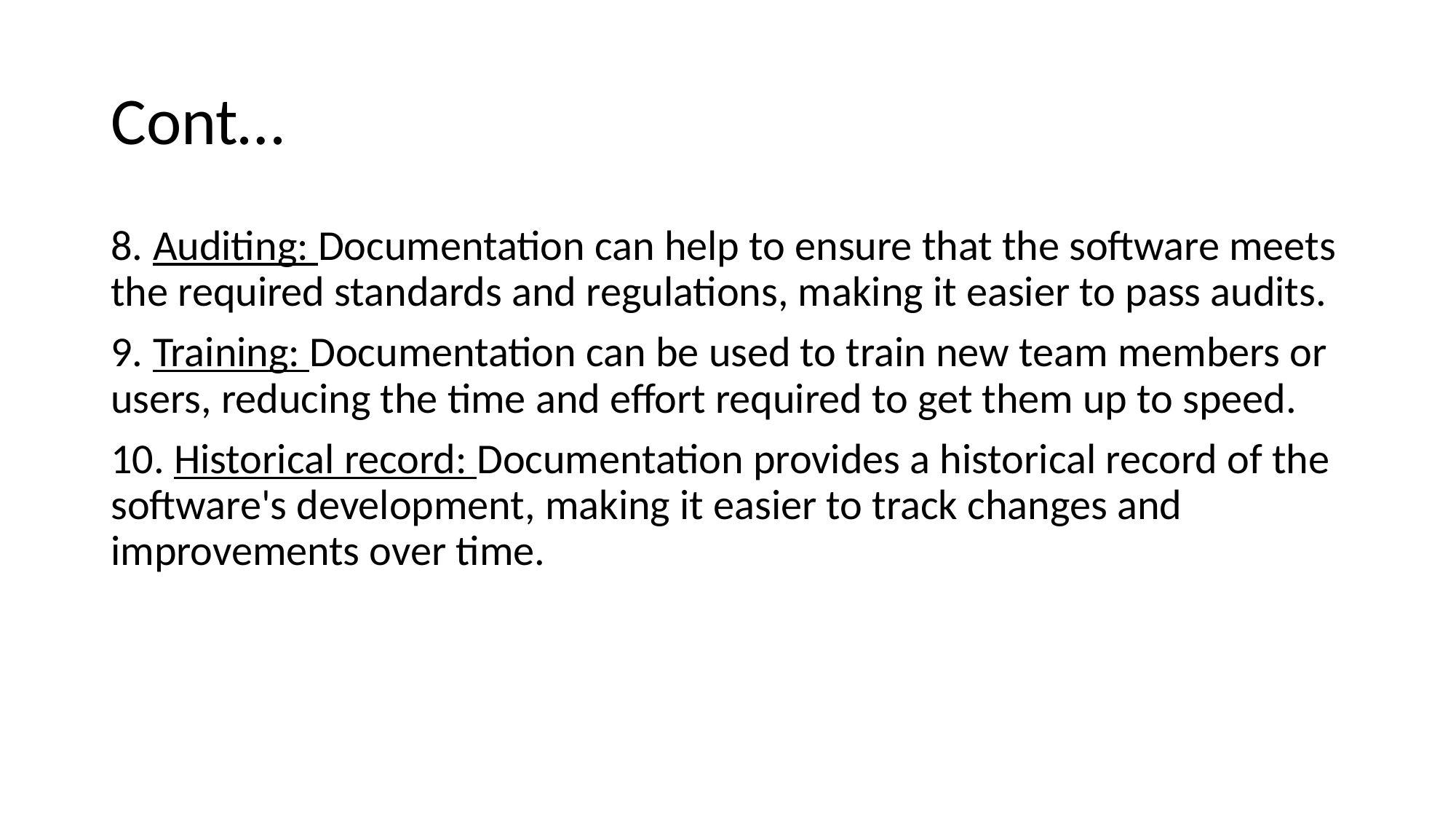

# Cont…
8. Auditing: Documentation can help to ensure that the software meets the required standards and regulations, making it easier to pass audits.
9. Training: Documentation can be used to train new team members or users, reducing the time and effort required to get them up to speed.
10. Historical record: Documentation provides a historical record of the software's development, making it easier to track changes and improvements over time.